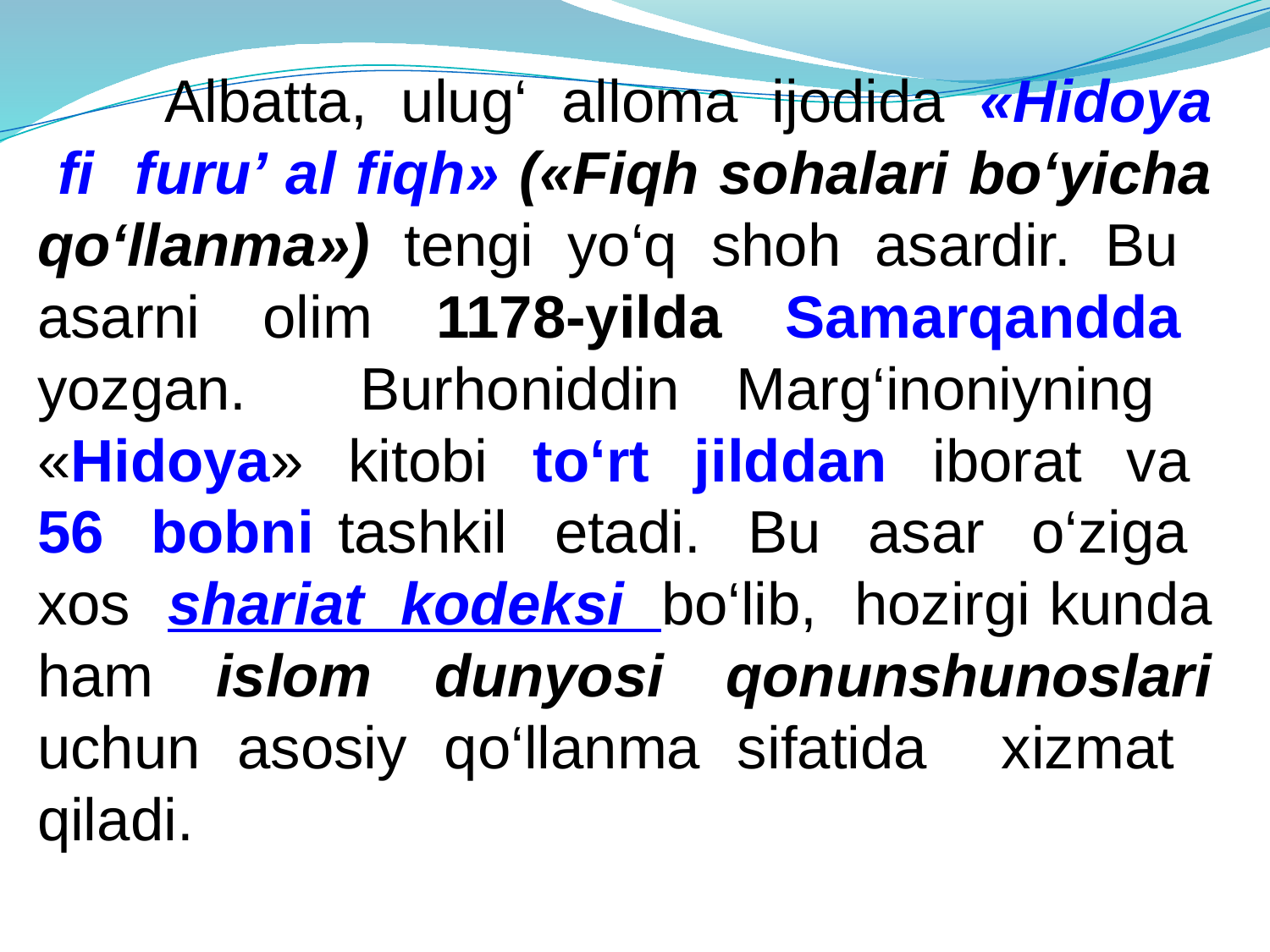

Albatta,  ulug‘  alloma  ijodida  «Hidoya  fi  furu’ al fiqh» («Fiqh sohalari bo‘yicha qo‘llanma») tеngi yo‘q shoh asardir. Bu  asarni  olim  1178-yilda  Samarqandda  yozgan.  Burhoniddin Marg‘inoniyning  «Hidoya»  kitobi  to‘rt  jilddan  iborat  va  56  bobni tashkil  etadi.  Bu  asar  o‘ziga  xos  shariat  kodеksi  bo‘lib,  hozirgi kunda ham islom dunyosi qonunshunoslari uchun asosiy qo‘llanma sifatida  xizmat  qiladi.